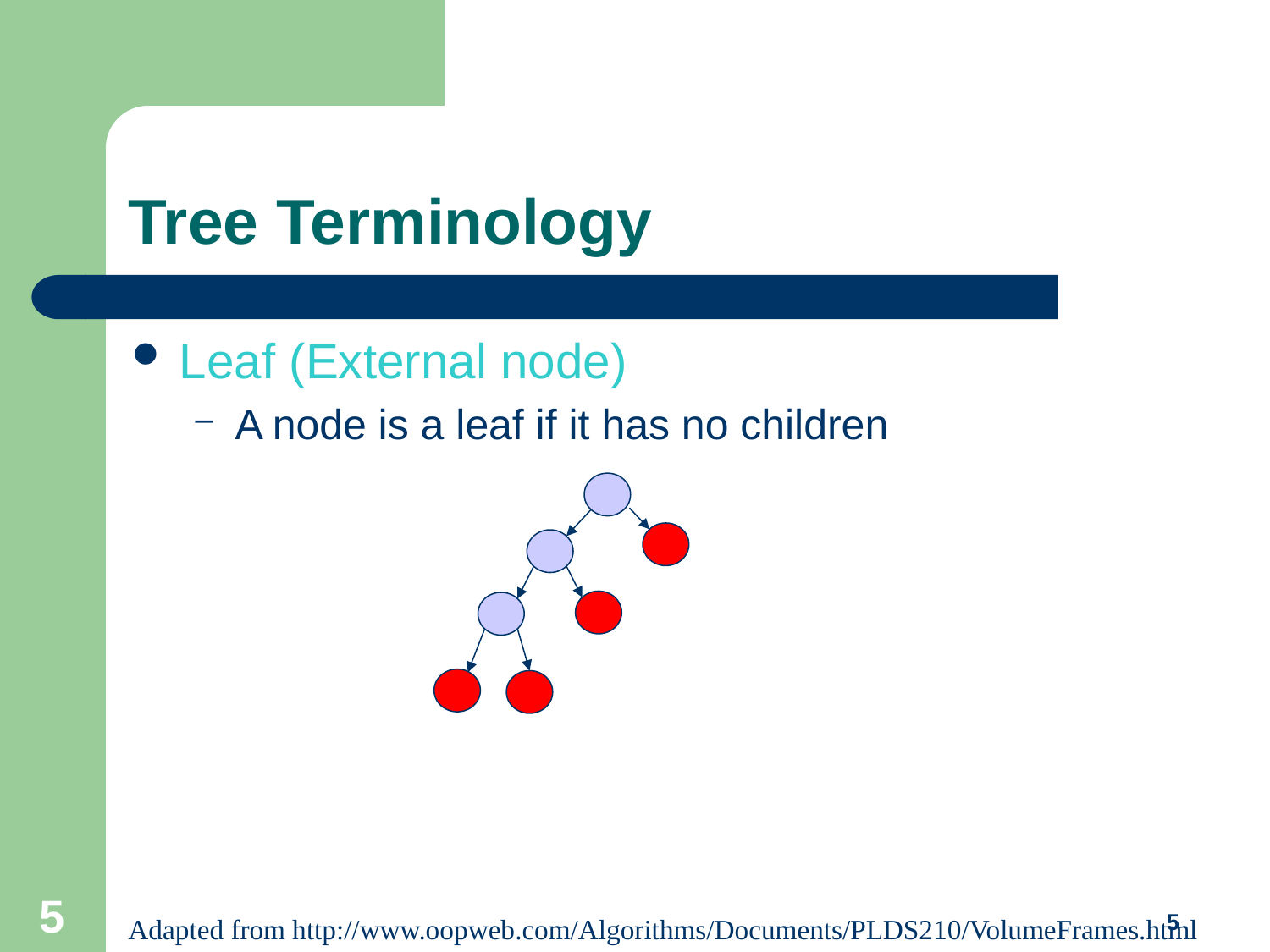

# Tree Terminology
Leaf (External node)
A node is a leaf if it has no children

5
Adapted from http://www.oopweb.com/Algorithms/Documents/PLDS210/VolumeFrames.html